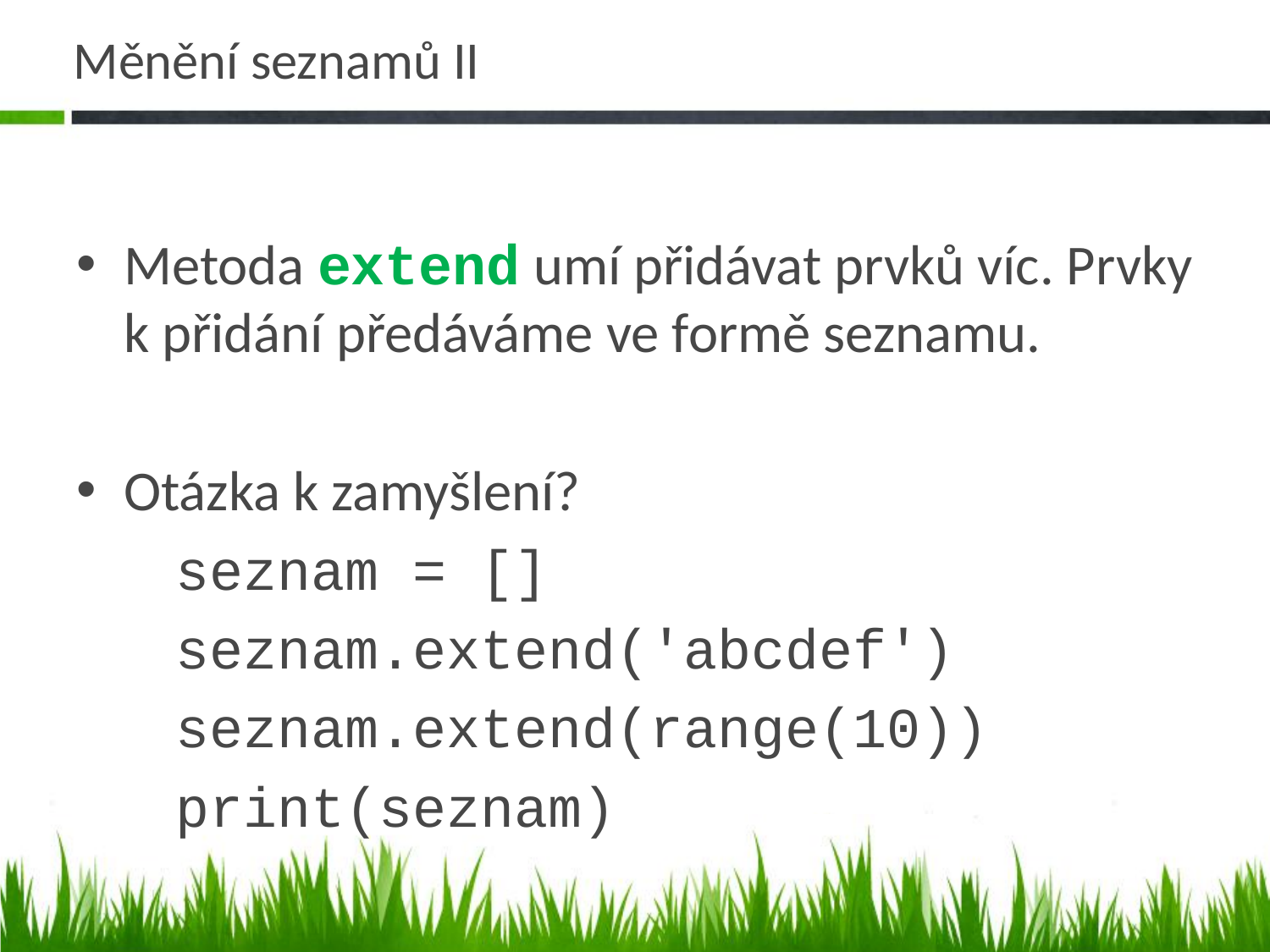

# Měnění seznamů II
Metoda extend umí přidávat prvků víc. Prvky k přidání předáváme ve formě seznamu.

Otázka k zamyšlení?
seznam = []
seznam.extend('abcdef')
seznam.extend(range(10))
print(seznam)